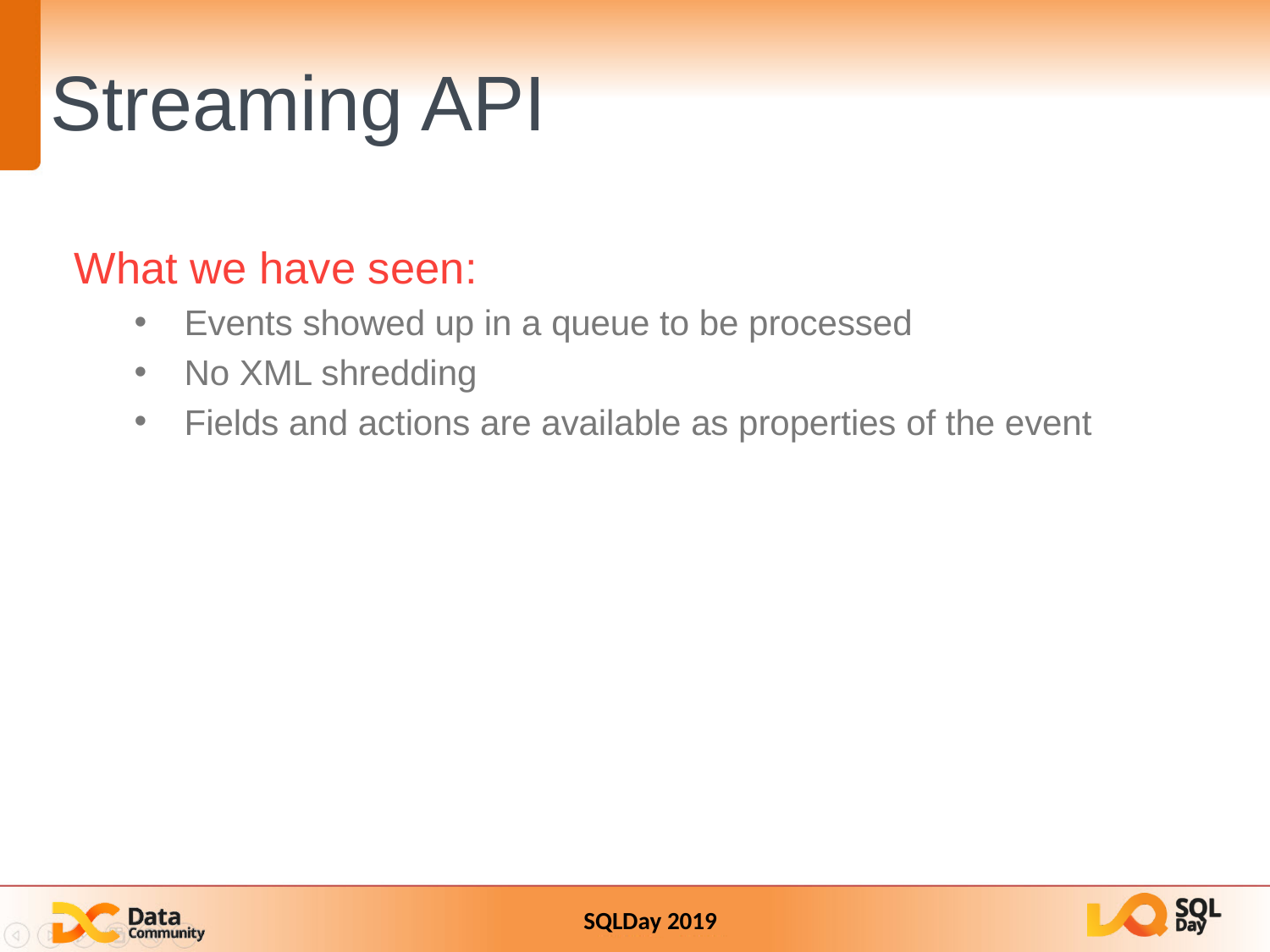

Streaming API
What we have seen:
Events showed up in a queue to be processed
No XML shredding
Fields and actions are available as properties of the event